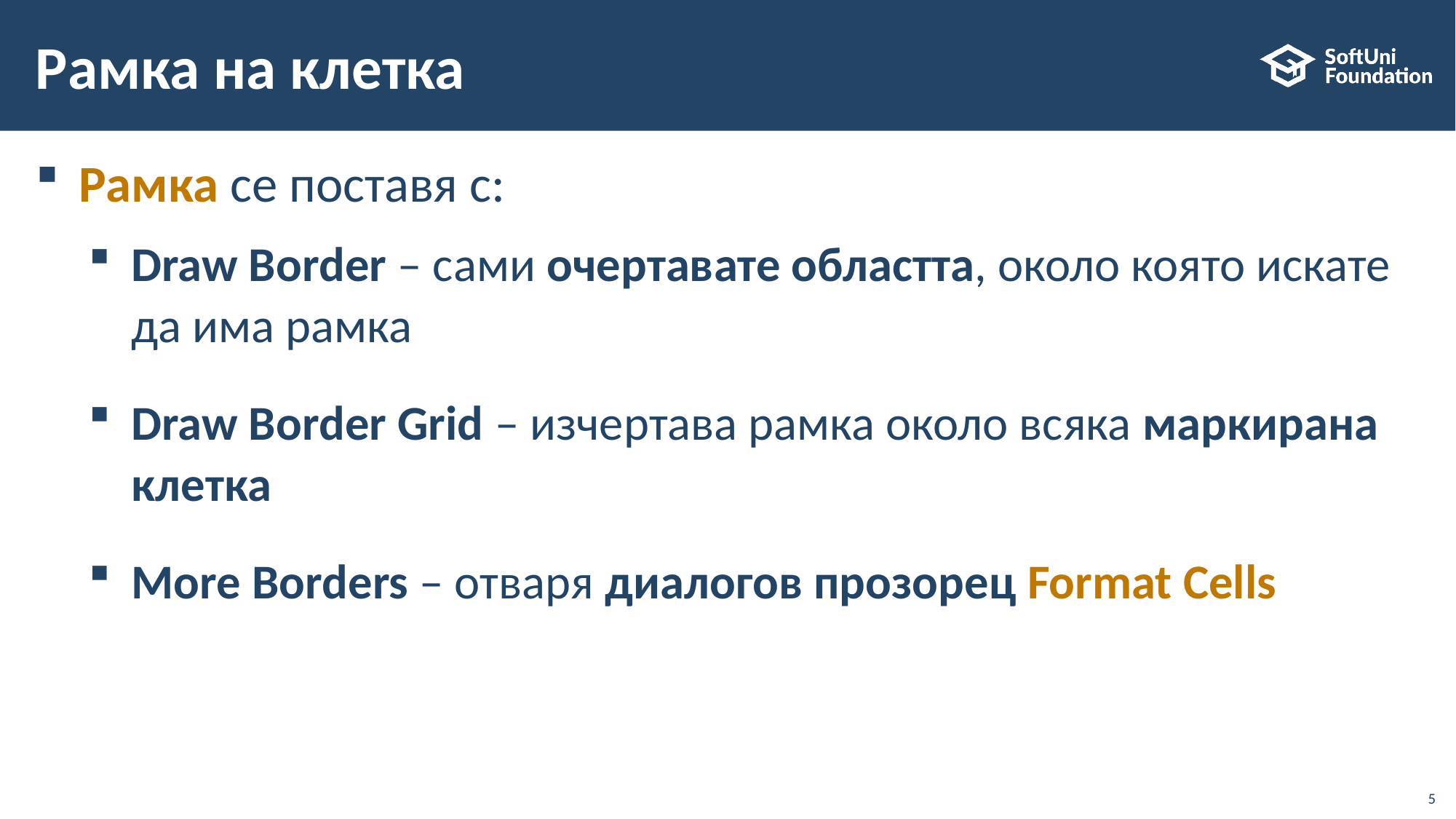

# Рамка на клетка
Рамка се поставя с:
Draw Border – сами очертавате областта, около която искате да има рамка
Draw Border Grid – изчертава рамка около всяка маркирана клетка
More Borders – отваря диалогов прозорец Format Cells
5